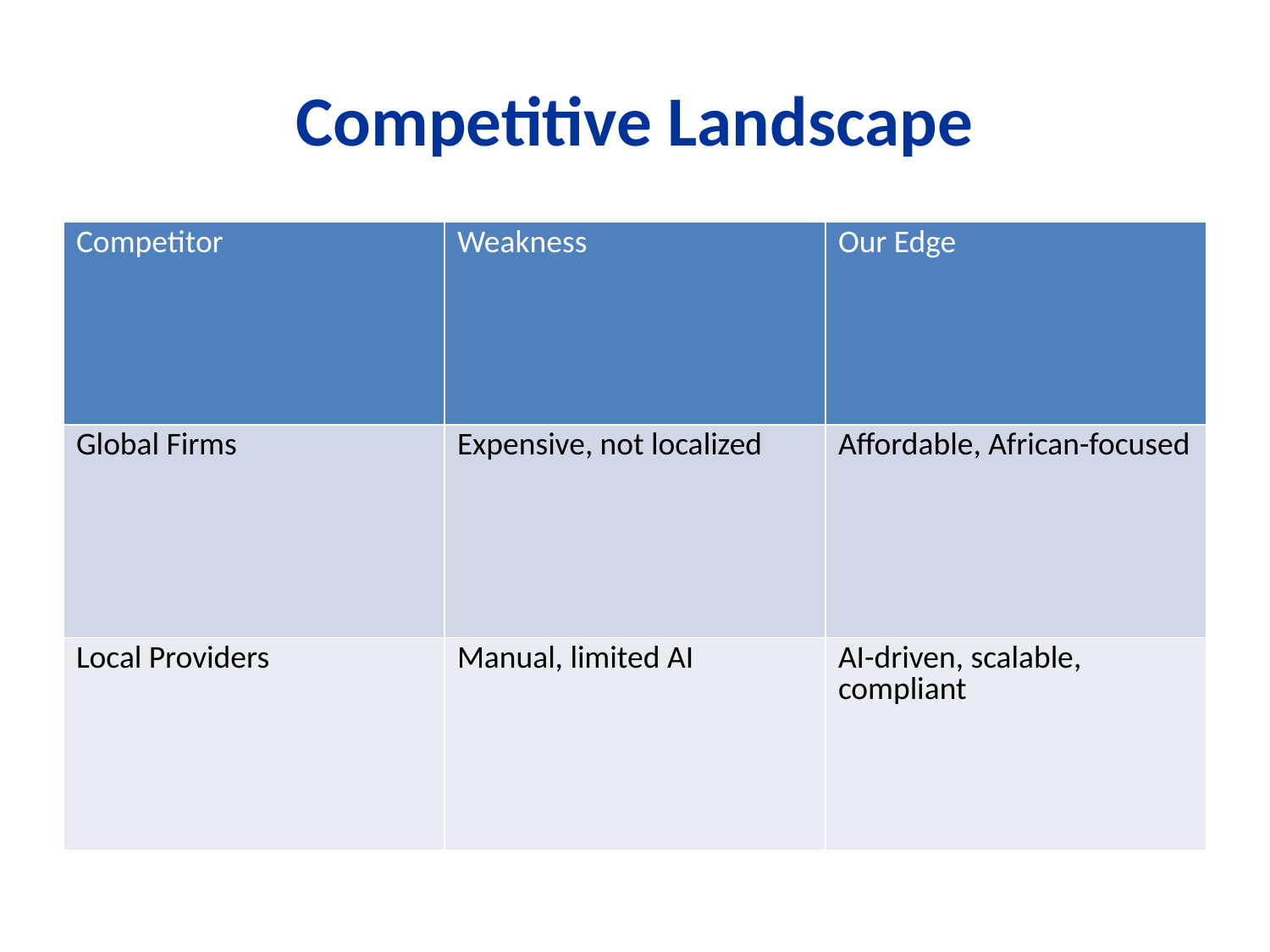

# Competitive Landscape
| Competitor | Weakness | Our Edge |
| --- | --- | --- |
| Global Firms | Expensive, not localized | Affordable, African-focused |
| Local Providers | Manual, limited AI | AI-driven, scalable, compliant |